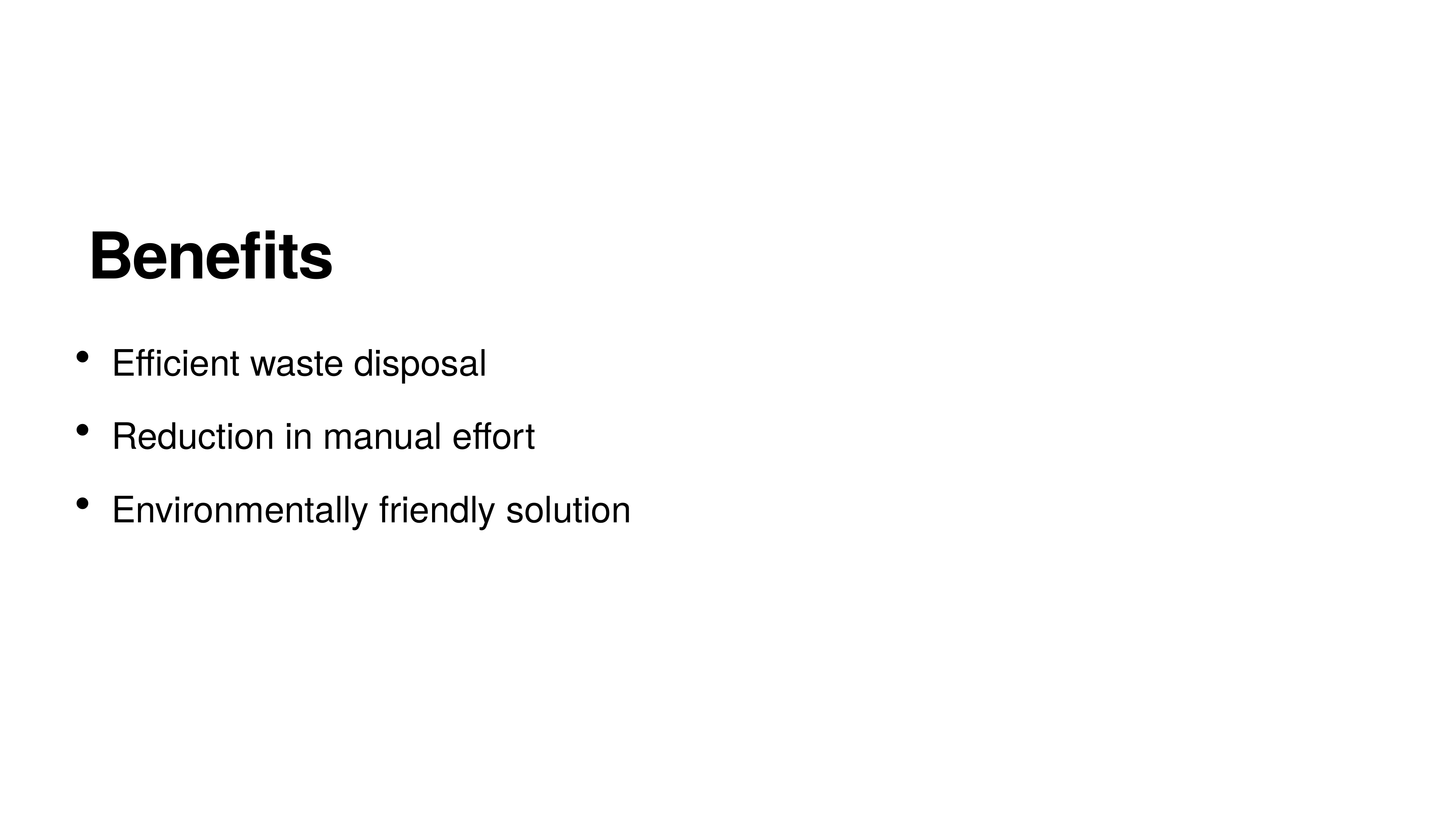

# Benefits
Efficient waste disposal
Reduction in manual effort
Environmentally friendly solution